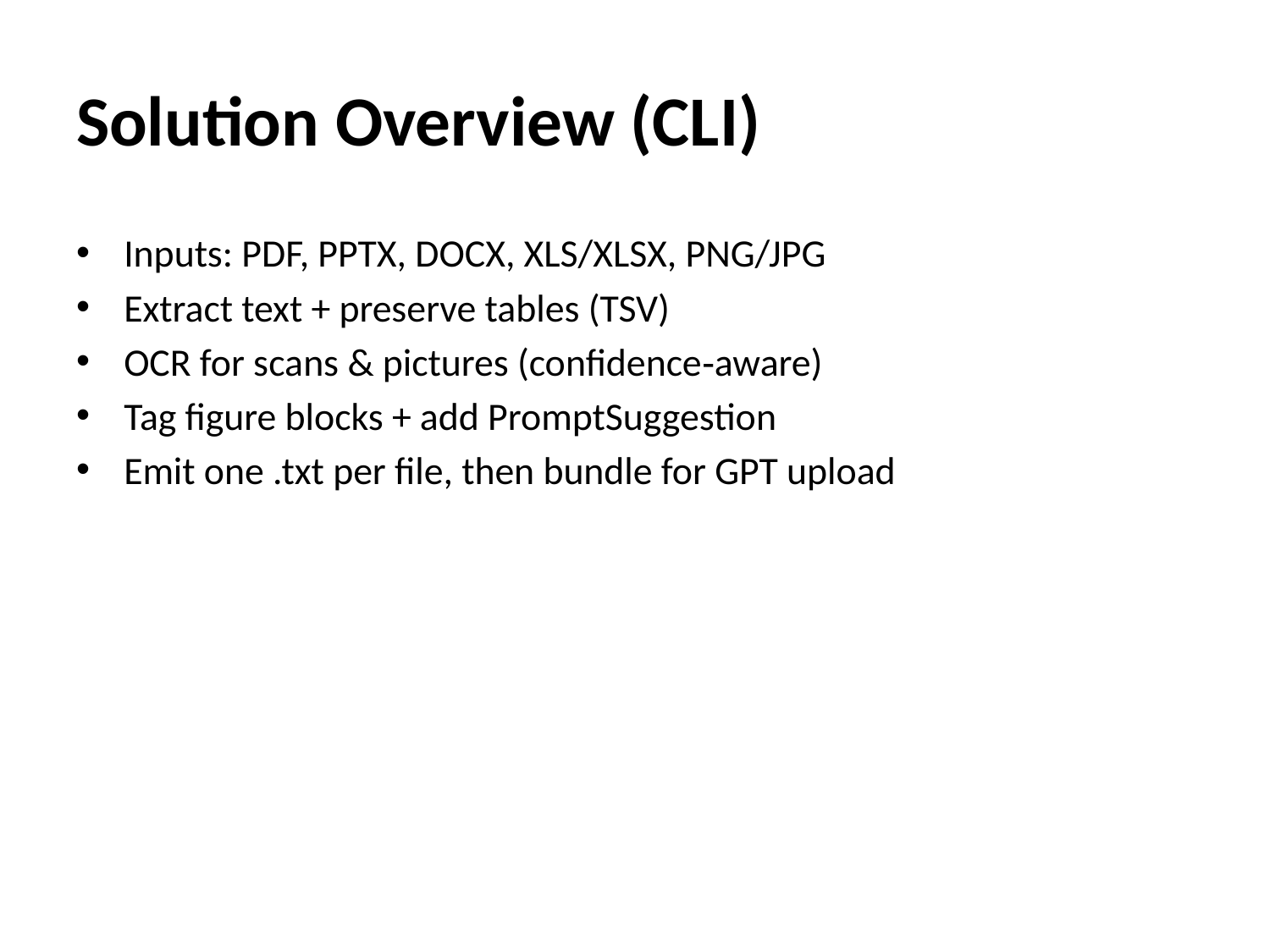

# Solution Overview (CLI)
Inputs: PDF, PPTX, DOCX, XLS/XLSX, PNG/JPG
Extract text + preserve tables (TSV)
OCR for scans & pictures (confidence‑aware)
Tag figure blocks + add PromptSuggestion
Emit one .txt per file, then bundle for GPT upload